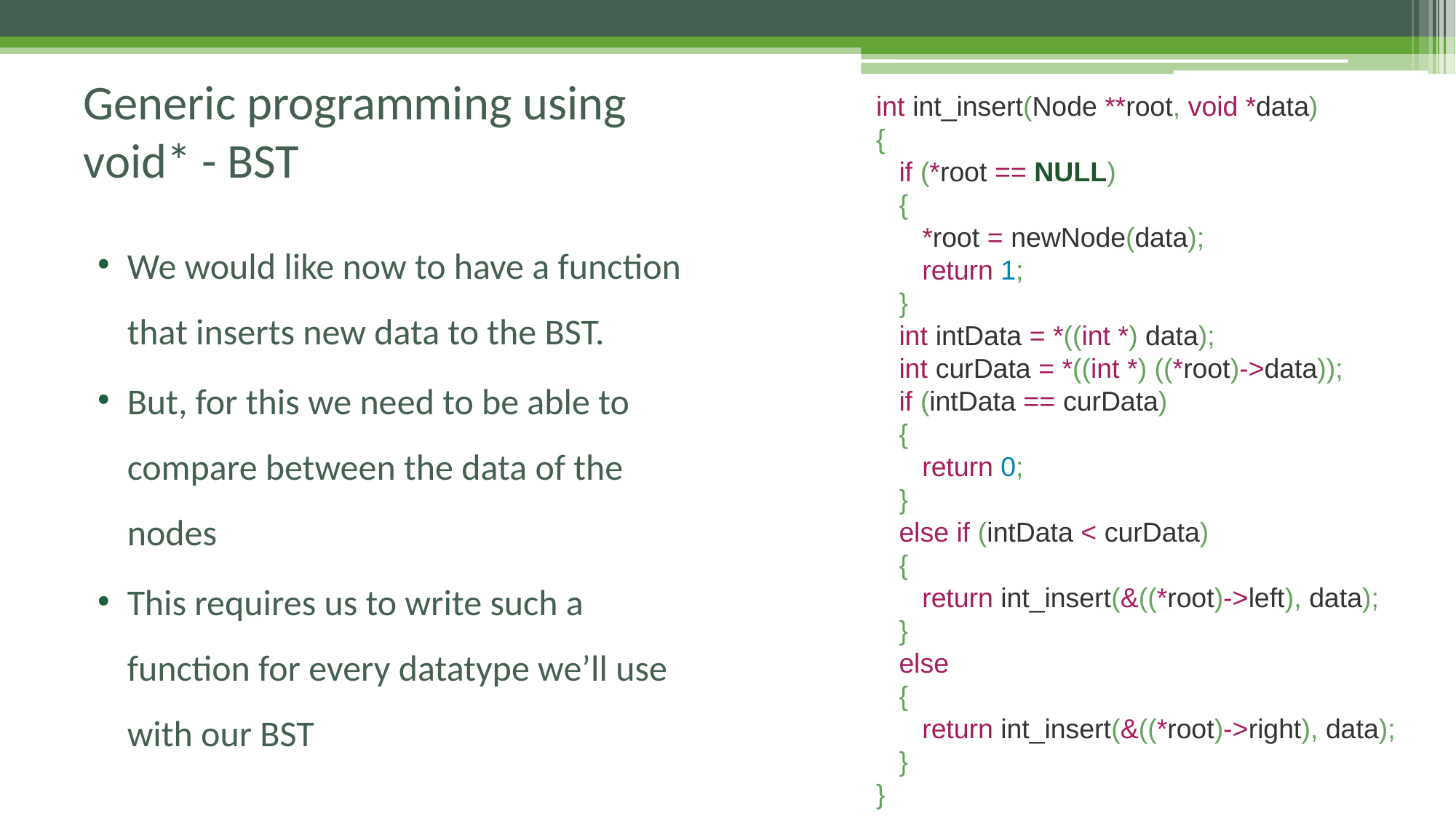

# Generic programming using void* - BST
int int_insert(Node **root, void *data)
{
   if (*root == NULL)
   {
      *root = newNode(data);
      return 1;
   }
   int intData = *((int *) data);
   int curData = *((int *) ((*root)->data));
   if (intData == curData)
   {
      return 0;
   }
   else if (intData < curData)
   {
      return int_insert(&((*root)->left), data);
   }
   else
   {
      return int_insert(&((*root)->right), data);
   }
}
We would like now to have a function that inserts new data to the BST.
But, for this we need to be able to compare between the data of the nodes
This requires us to write such a function for every datatype we’ll use with our BST